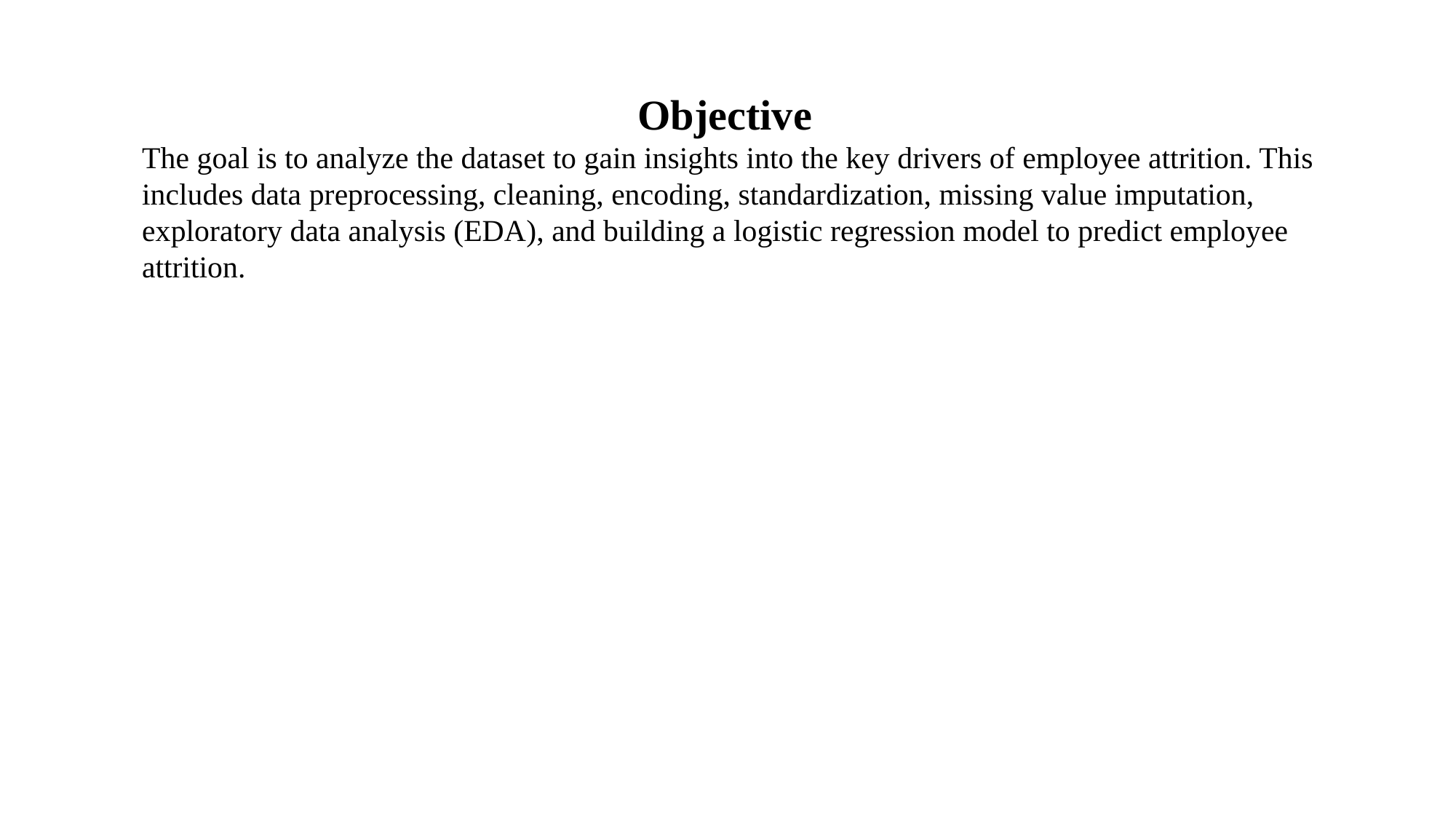

Objective
The goal is to analyze the dataset to gain insights into the key drivers of employee attrition. This includes data preprocessing, cleaning, encoding, standardization, missing value imputation, exploratory data analysis (EDA), and building a logistic regression model to predict employee attrition.